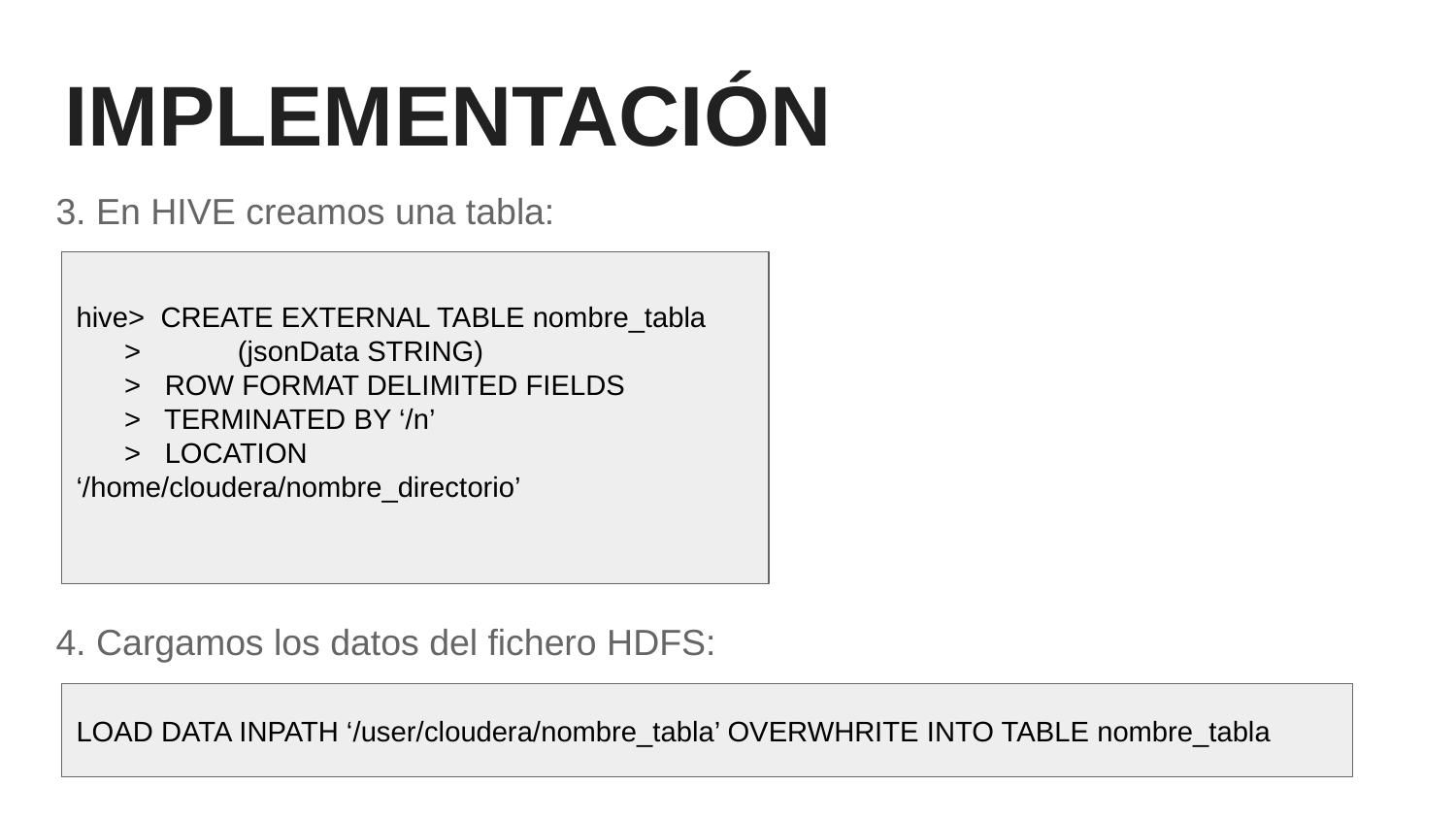

# IMPLEMENTACIÓN
3. En HIVE creamos una tabla:

4. Cargamos los datos del fichero HDFS:

hive>  CREATE EXTERNAL TABLE nombre_tabla
      > 	  (jsonData STRING)
      >   ROW FORMAT DELIMITED FIELDS
      >   TERMINATED BY ‘/n’
      >   LOCATION ‘/home/cloudera/nombre_directorio’

LOAD DATA INPATH ‘/user/cloudera/nombre_tabla’ OVERWHRITE INTO TABLE nombre_tabla